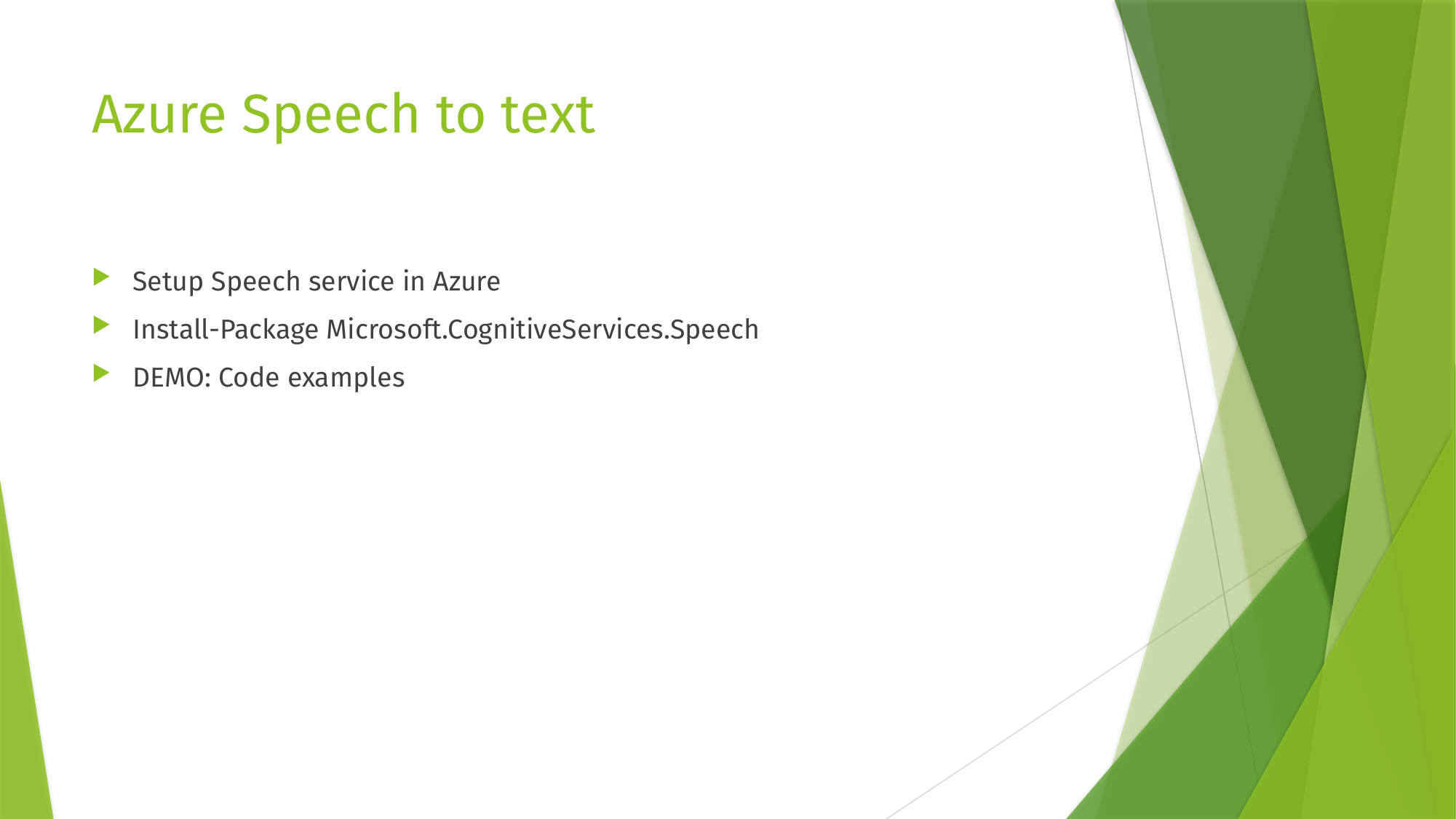

# Azure Speech to text
Setup Speech service in Azure
Install-Package Microsoft.CognitiveServices.Speech
DEMO: Code examples